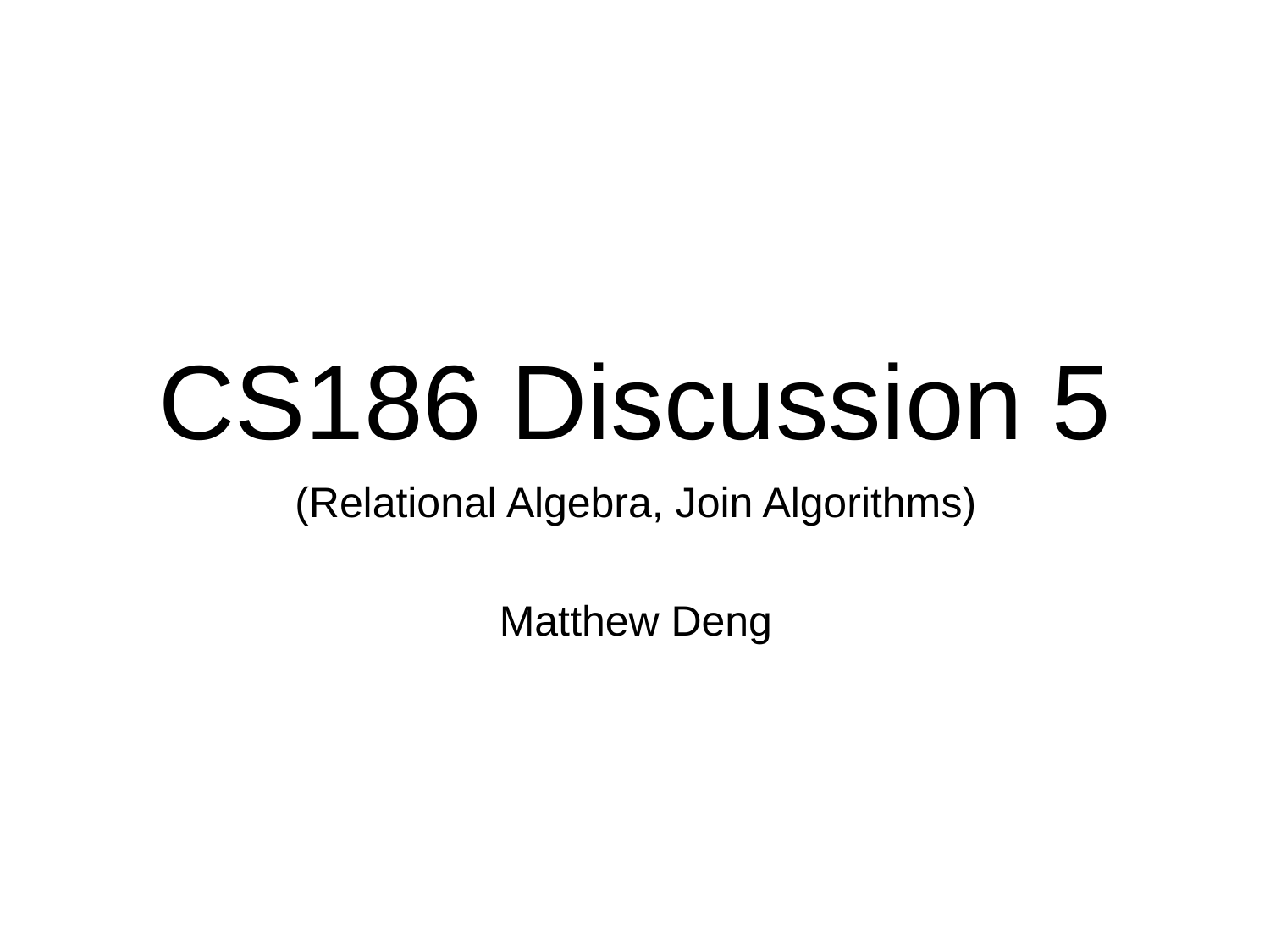

# CS186 Discussion 5
(Relational Algebra, Join Algorithms)

Matthew Deng